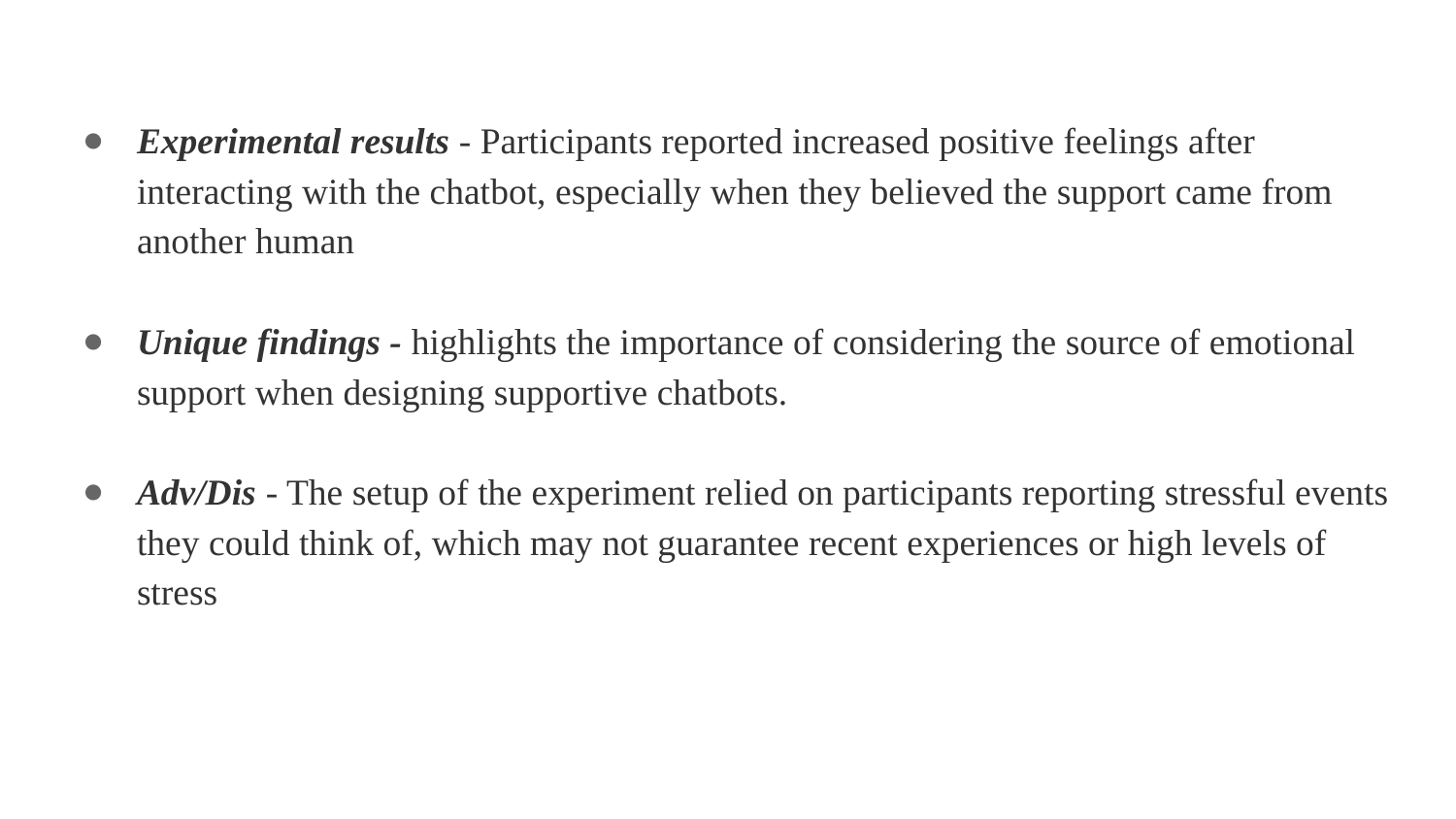

Experimental results - Participants reported increased positive feelings after interacting with the chatbot, especially when they believed the support came from another human

Unique findings - highlights the importance of considering the source of emotional support when designing supportive chatbots.

Adv/Dis - The setup of the experiment relied on participants reporting stressful events they could think of, which may not guarantee recent experiences or high levels of stress